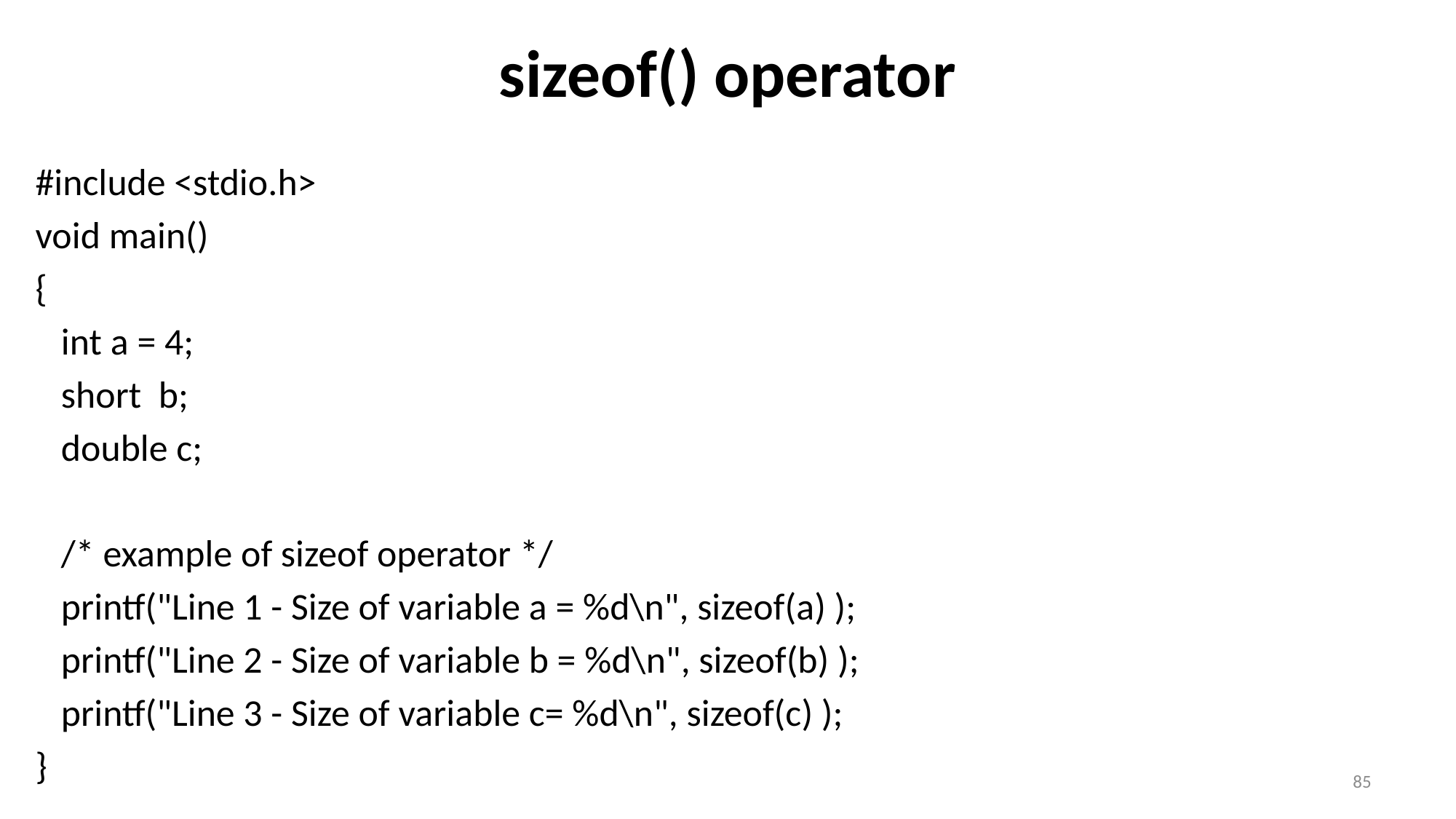

# sizeof() operator
#include <stdio.h>
void main()
{
   int a = 4;
   short  b;
   double c;

   /* example of sizeof operator */
   printf("Line 1 - Size of variable a = %d\n", sizeof(a) );
   printf("Line 2 - Size of variable b = %d\n", sizeof(b) );
   printf("Line 3 - Size of variable c= %d\n", sizeof(c) );
}

85